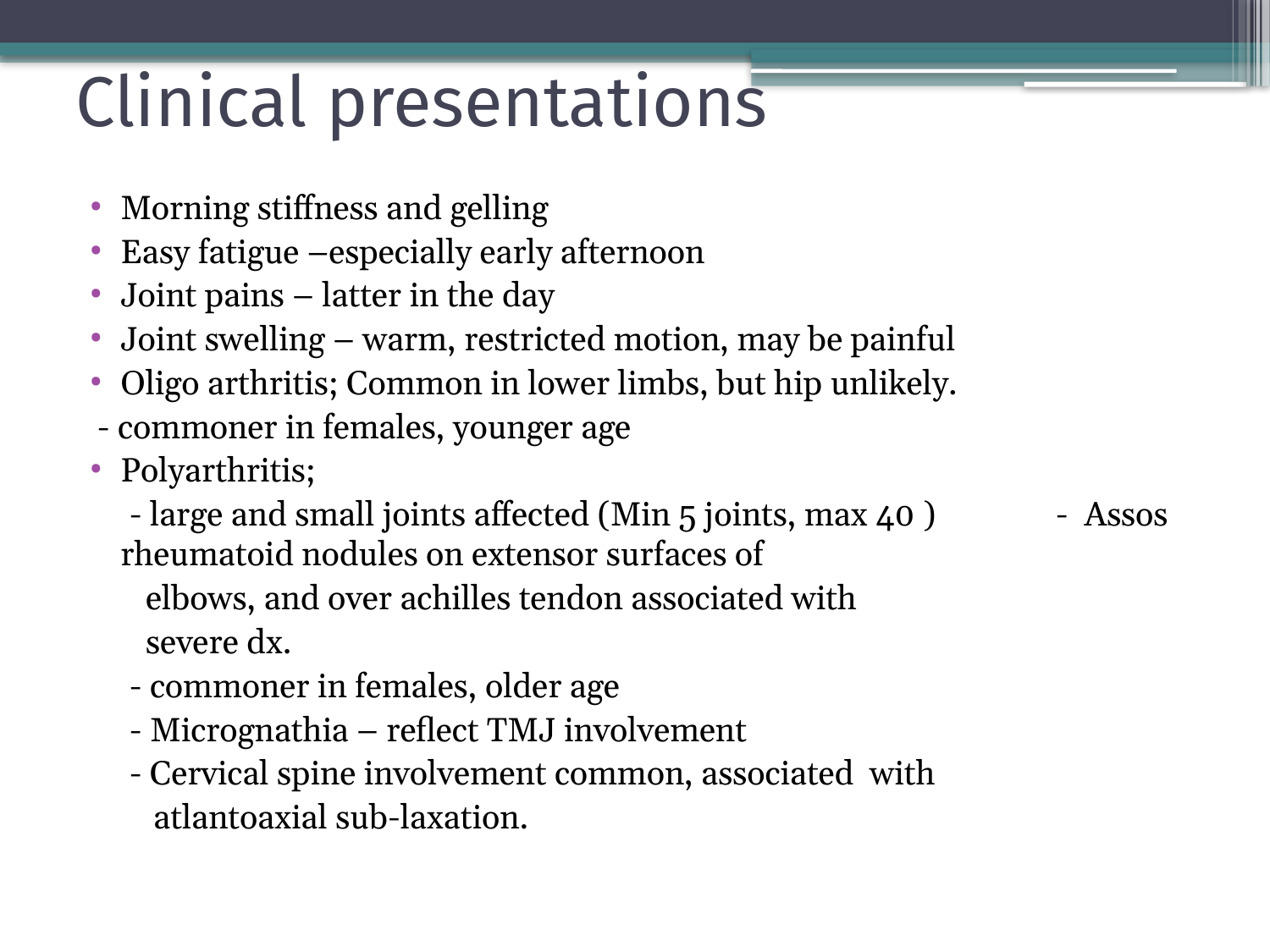

# Clinical presentations
Morning stiffness and gelling
Easy fatigue –especially early afternoon
Joint pains – latter in the day
Joint swelling – warm, restricted motion, may be painful
Oligo arthritis; Common in lower limbs, but hip unlikely.
 - commoner in females, younger age
Polyarthritis;
     - large and small joints affected (Min 5 joints, max 40 )               -  Assos rheumatoid nodules on extensor surfaces of
       elbows, and over achilles tendon associated with
       severe dx.
     - commoner in females, older age
     - Micrognathia – reflect TMJ involvement
     - Cervical spine involvement common, associated  with
        atlantoaxial sub-laxation.